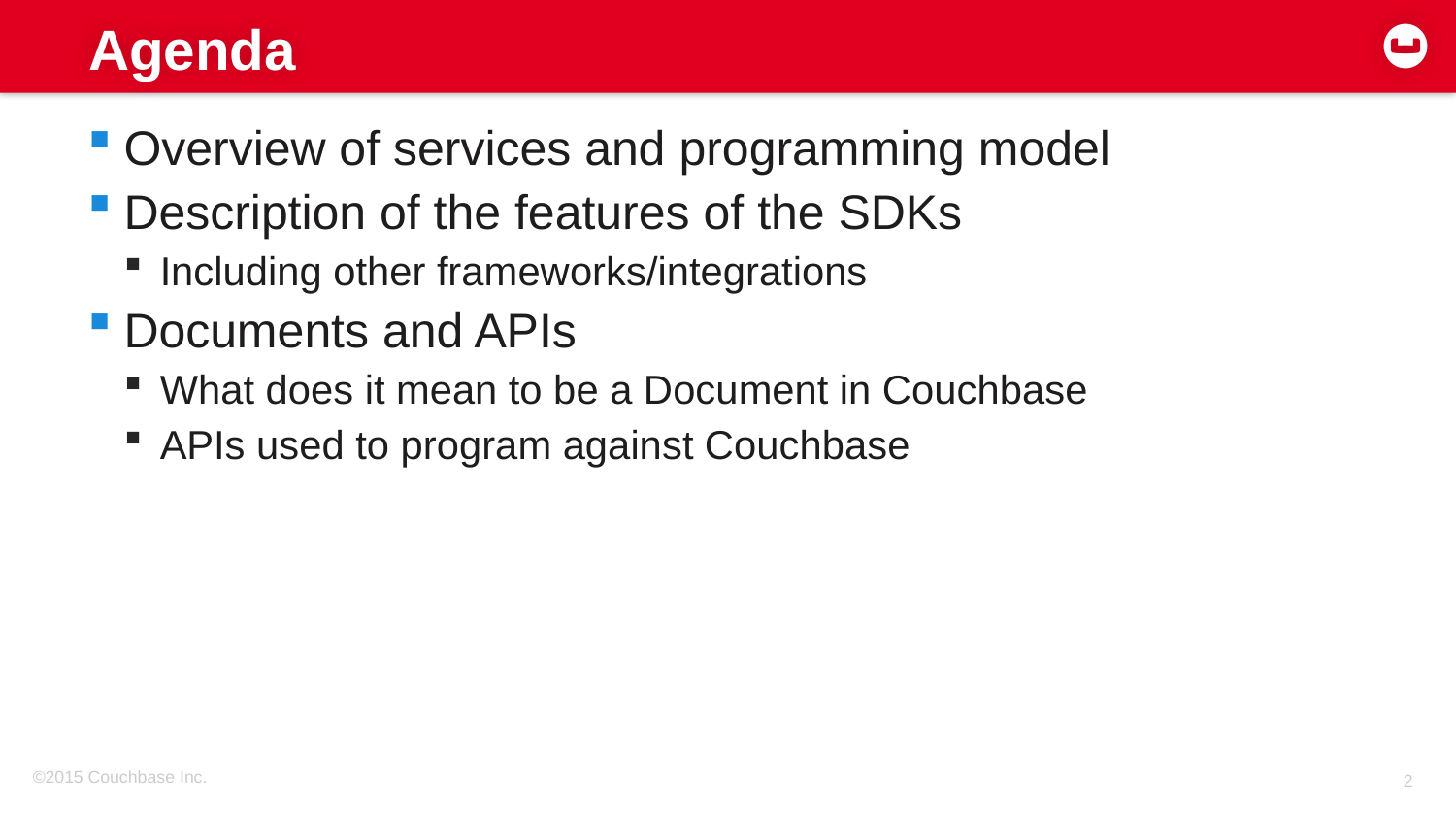

# Agenda
Overview of services and programming model
Description of the features of the SDKs
Including other frameworks/integrations
Documents and APIs
What does it mean to be a Document in Couchbase
APIs used to program against Couchbase